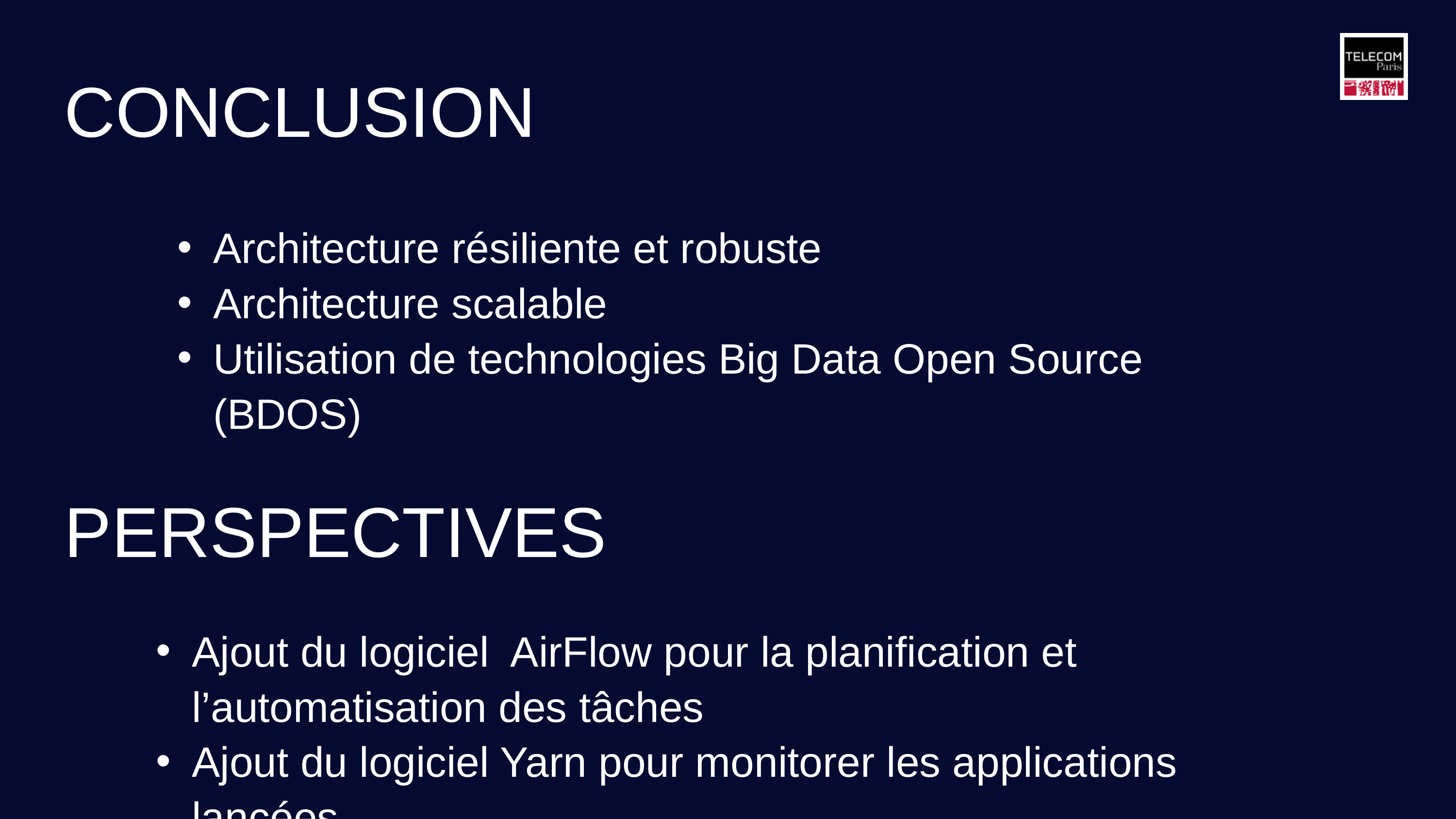

CONCLUSION
Architecture résiliente et robuste
Architecture scalable
Utilisation de technologies Big Data Open Source (BDOS)
PERSPECTIVES
Ajout du logiciel  AirFlow pour la planification et l’automatisation des tâches
Ajout du logiciel Yarn pour monitorer les applications lancées